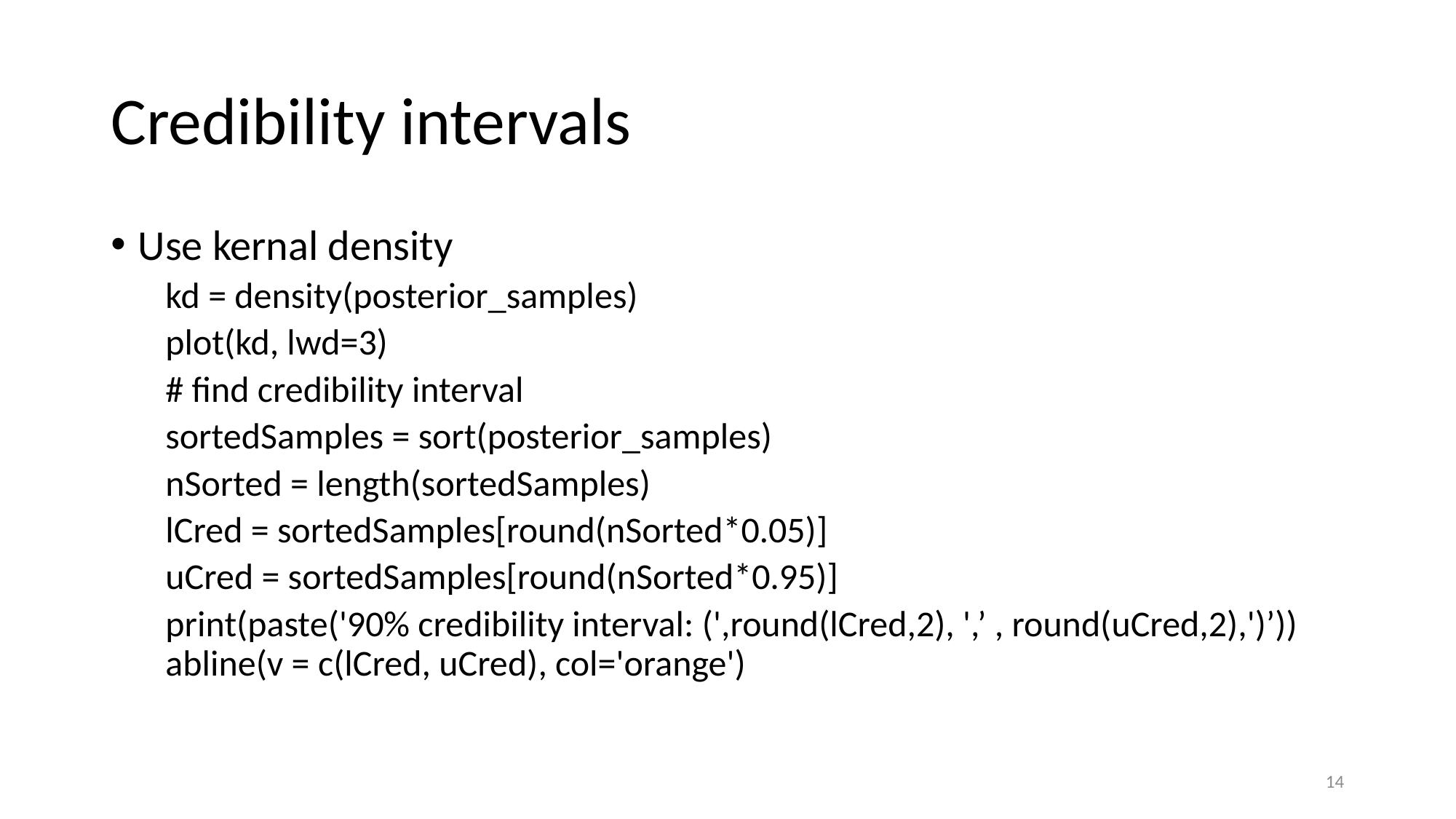

# Credibility intervals
Use kernal density
kd = density(posterior_samples)
plot(kd, lwd=3)
# find credibility interval
sortedSamples = sort(posterior_samples)
nSorted = length(sortedSamples)
lCred = sortedSamples[round(nSorted*0.05)]
uCred = sortedSamples[round(nSorted*0.95)]
print(paste('90% credibility interval: (',round(lCred,2), ',’ , round(uCred,2),')’)) abline(v = c(lCred, uCred), col='orange')
14